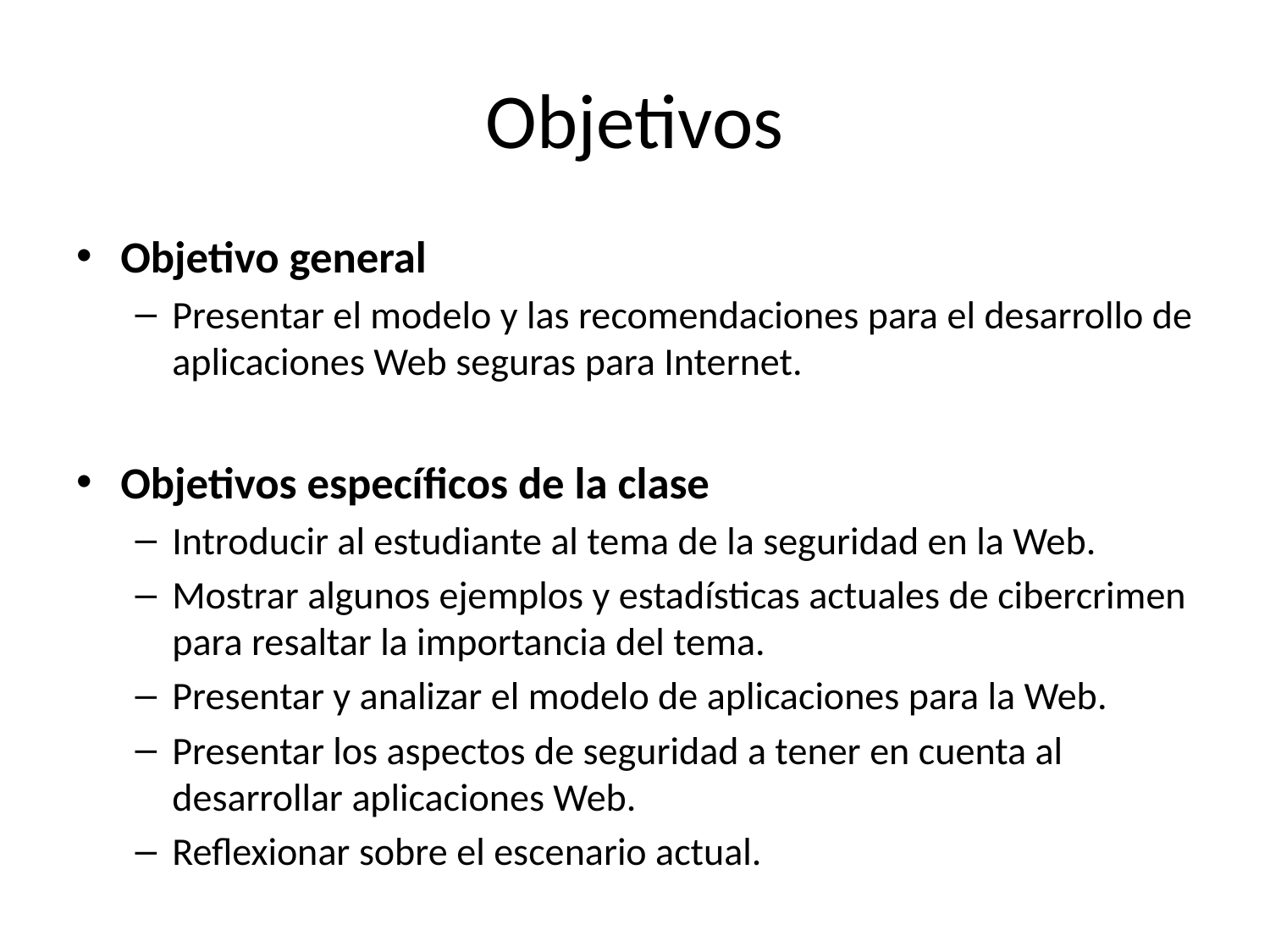

# Objetivos
Objetivo general
Presentar el modelo y las recomendaciones para el desarrollo de aplicaciones Web seguras para Internet.

Objetivos específicos de la clase
Introducir al estudiante al tema de la seguridad en la Web.
Mostrar algunos ejemplos y estadísticas actuales de cibercrimen para resaltar la importancia del tema.
Presentar y analizar el modelo de aplicaciones para la Web.
Presentar los aspectos de seguridad a tener en cuenta al desarrollar aplicaciones Web.
Reflexionar sobre el escenario actual.